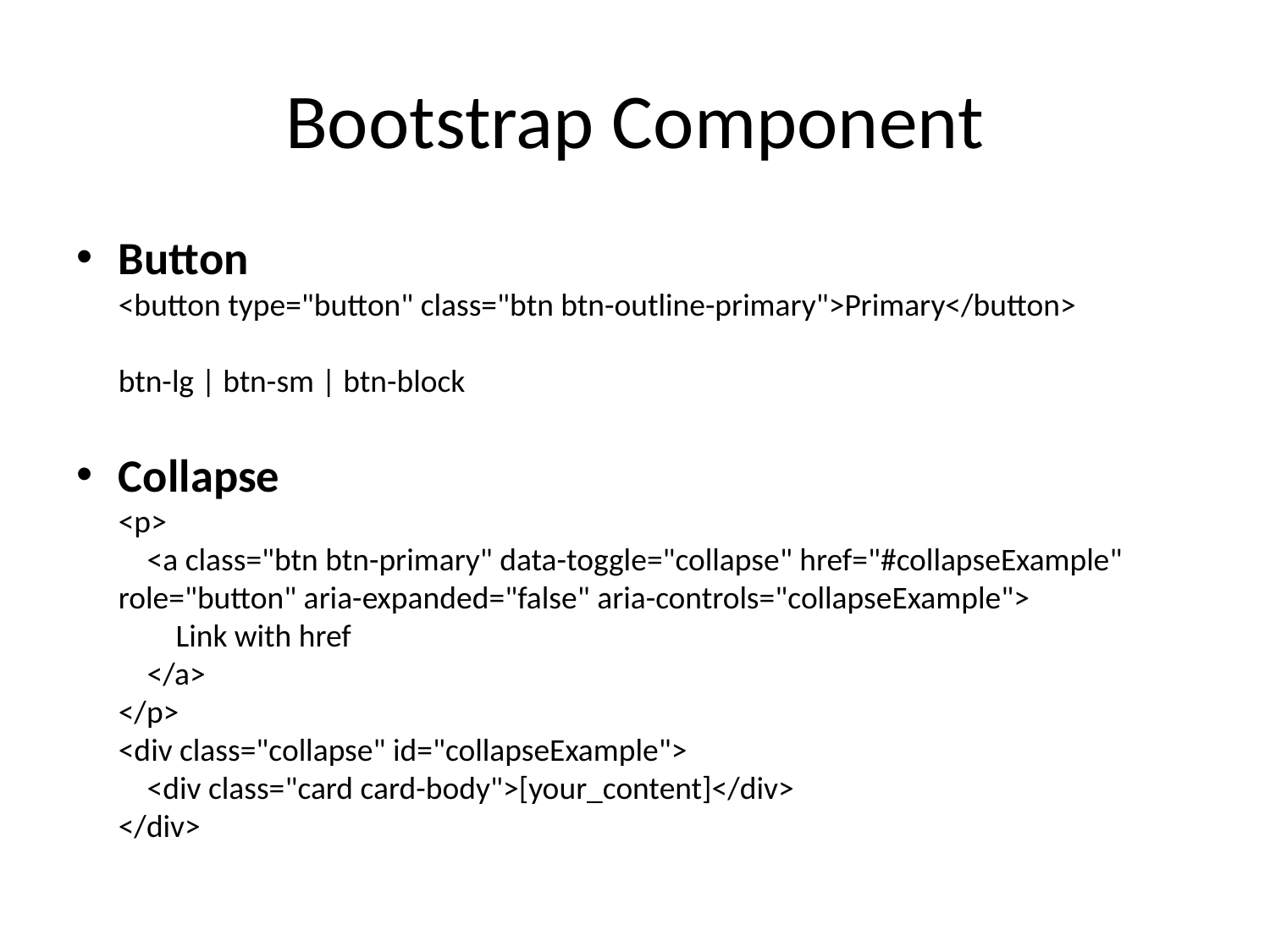

# Bootstrap Component
Button
<button type="button" class="btn btn-outline-primary">Primary</button>
btn-lg | btn-sm | btn-block
Collapse
<p>
    <a class="btn btn-primary" data-toggle="collapse" href="#collapseExample" role="button" aria-expanded="false" aria-controls="collapseExample">
        Link with href
    </a>
</p>
<div class="collapse" id="collapseExample">
    <div class="card card-body">[your_content]</div>
</div>